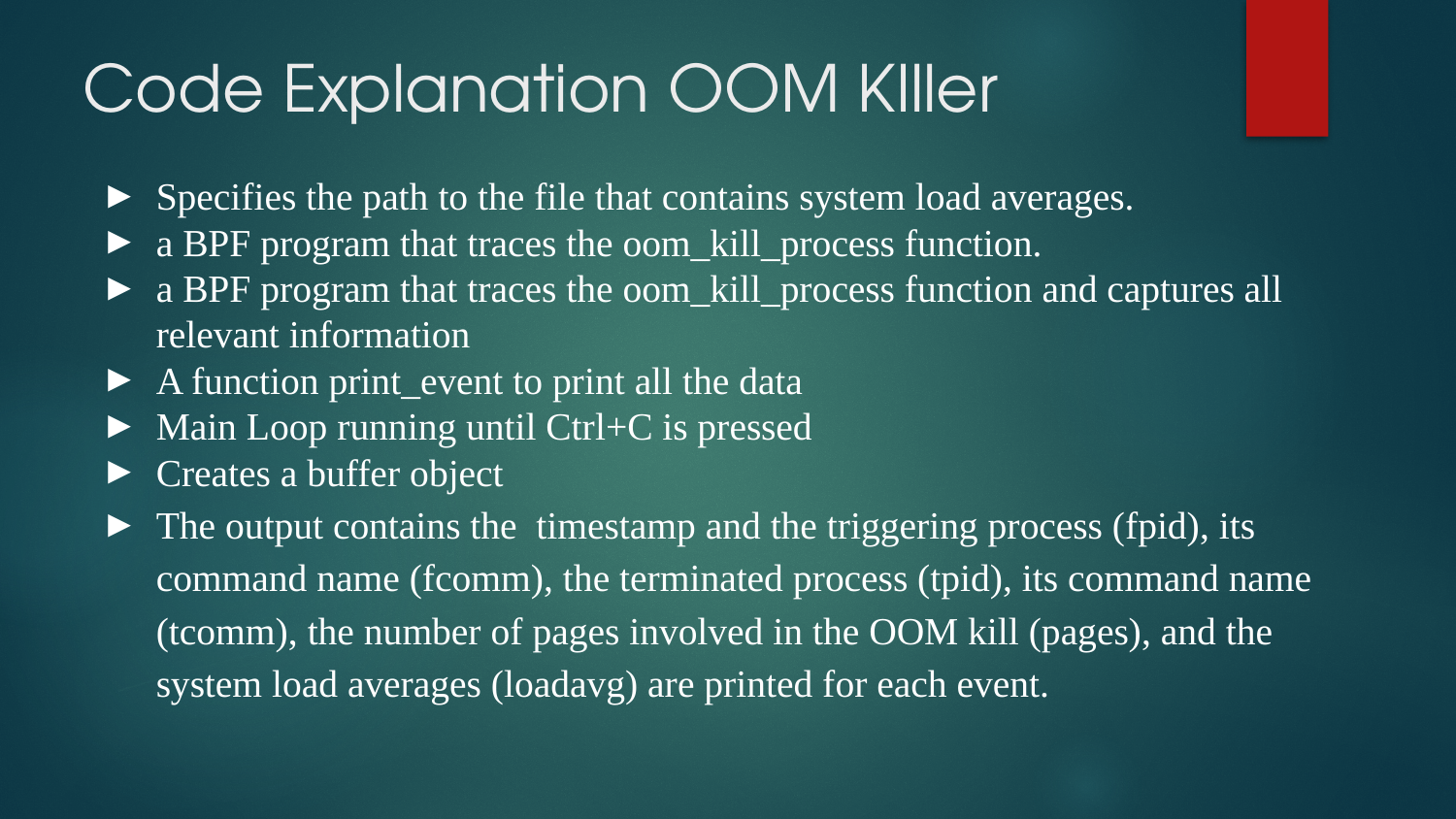

# Code Explanation OOM KIller
Specifies the path to the file that contains system load averages.
a BPF program that traces the oom_kill_process function.
a BPF program that traces the oom_kill_process function and captures all relevant information
A function print_event to print all the data
Main Loop running until Ctrl+C is pressed
Creates a buffer object
The output contains the  timestamp and the triggering process (fpid), its command name (fcomm), the terminated process (tpid), its command name (tcomm), the number of pages involved in the OOM kill (pages), and the system load averages (loadavg) are printed for each event.